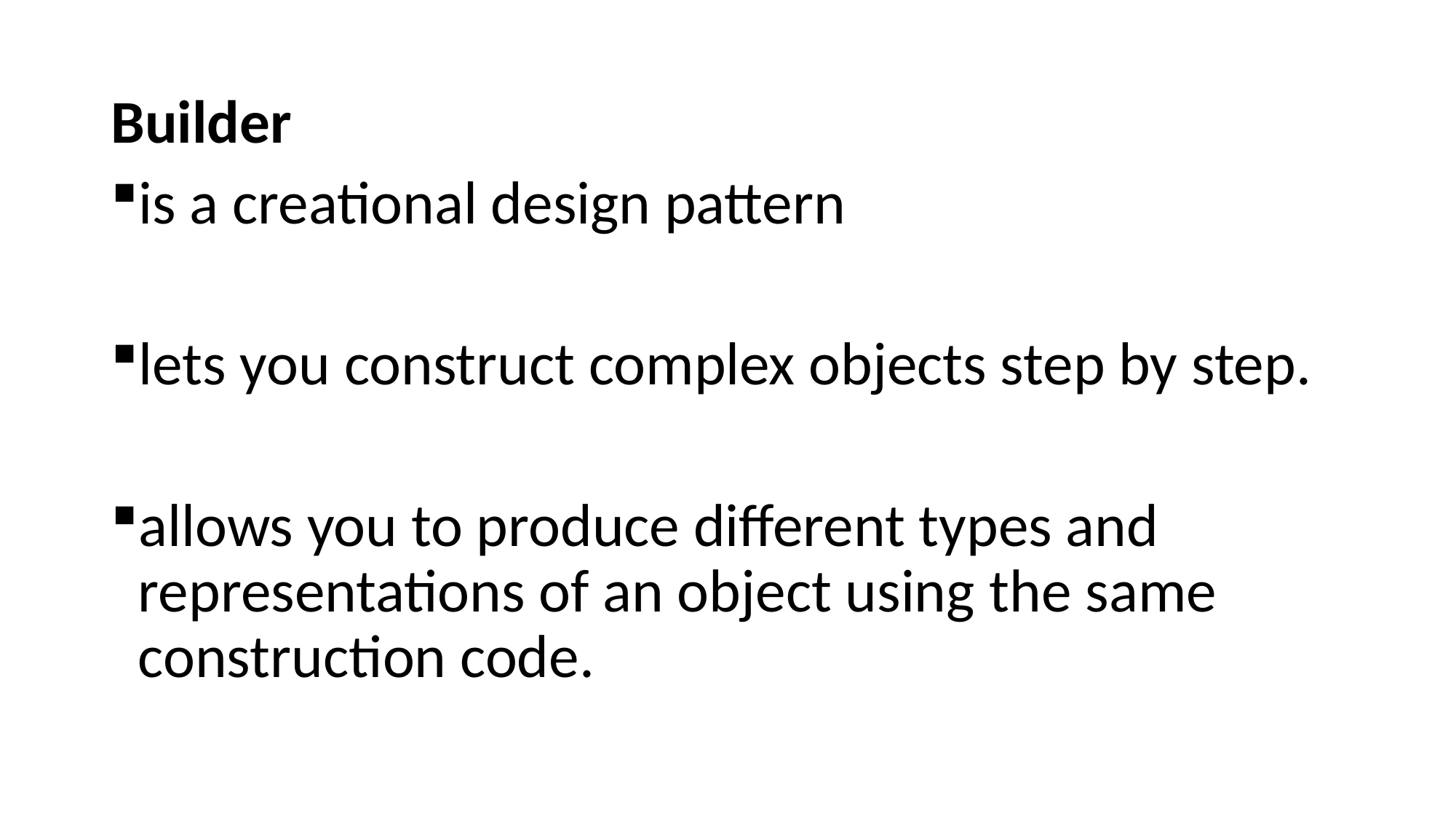

Builder
is a creational design pattern

lets you construct complex objects step by step.

allows you to produce different types and representations of an object using the same construction code.